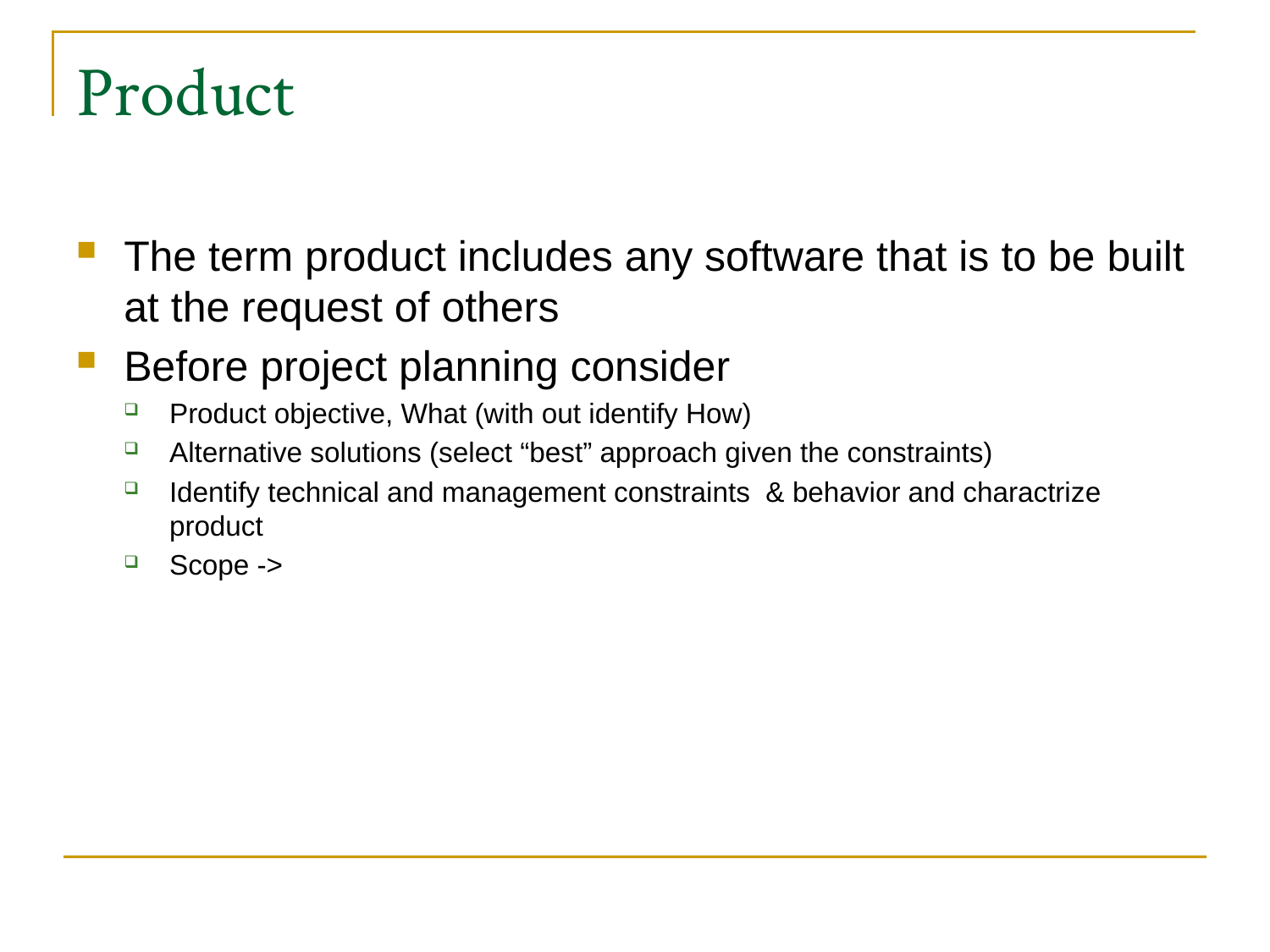

# Product
The term product includes any software that is to be built at the request of others
Before project planning consider
Product objective, What (with out identify How)
Alternative solutions (select “best” approach given the constraints)
Identify technical and management constraints  & behavior and charactrize product
Scope ->